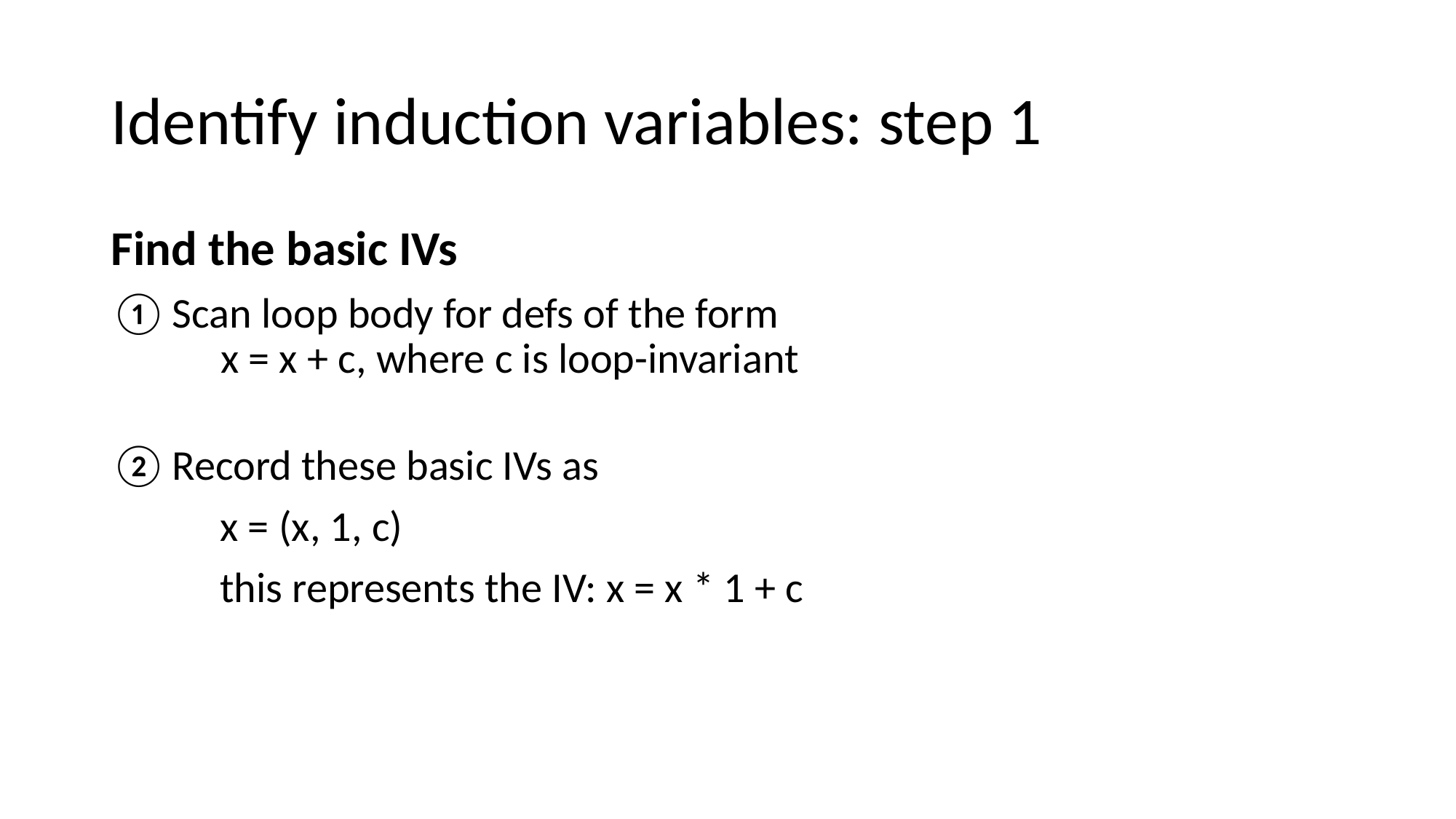

# Identify induction variables: step 1
Find the basic IVs
Scan loop body for defs of the form
     x = x + c, where c is loop-invariant
Record these basic IVs as
	x = (x, 1, c)
	this represents the IV: x = x * 1 + c